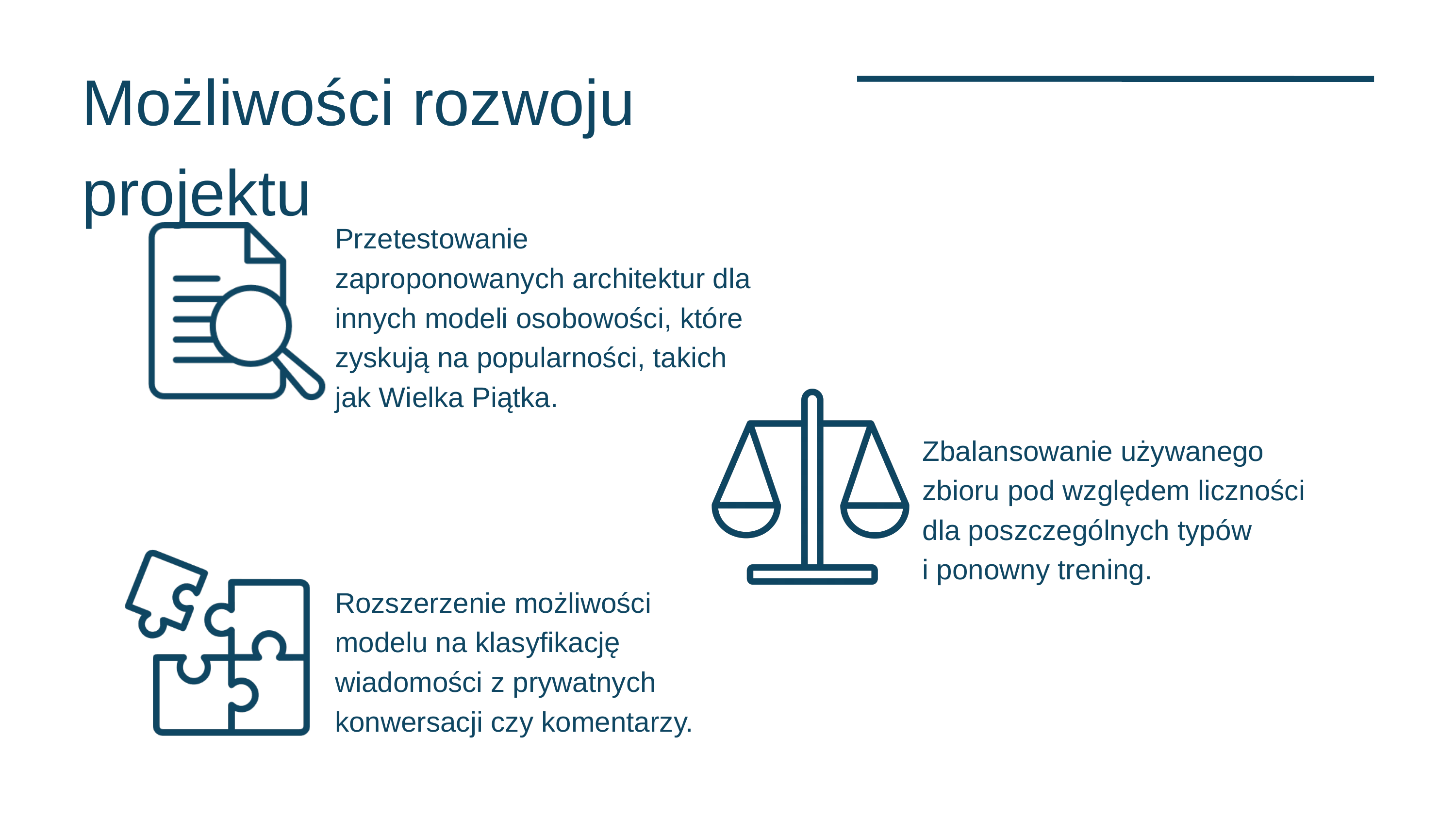

Możliwości rozwoju projektu

Przetestowanie zaproponowanych architektur dla innych modeli osobowości, które zyskują na popularności, takich jak Wielka Piątka.

Zbalansowanie używanego zbioru pod względem liczności dla poszczególnych typów
i ponowny trening.

Rozszerzenie możliwości modelu na klasyfikację wiadomości z prywatnych konwersacji czy komentarzy.